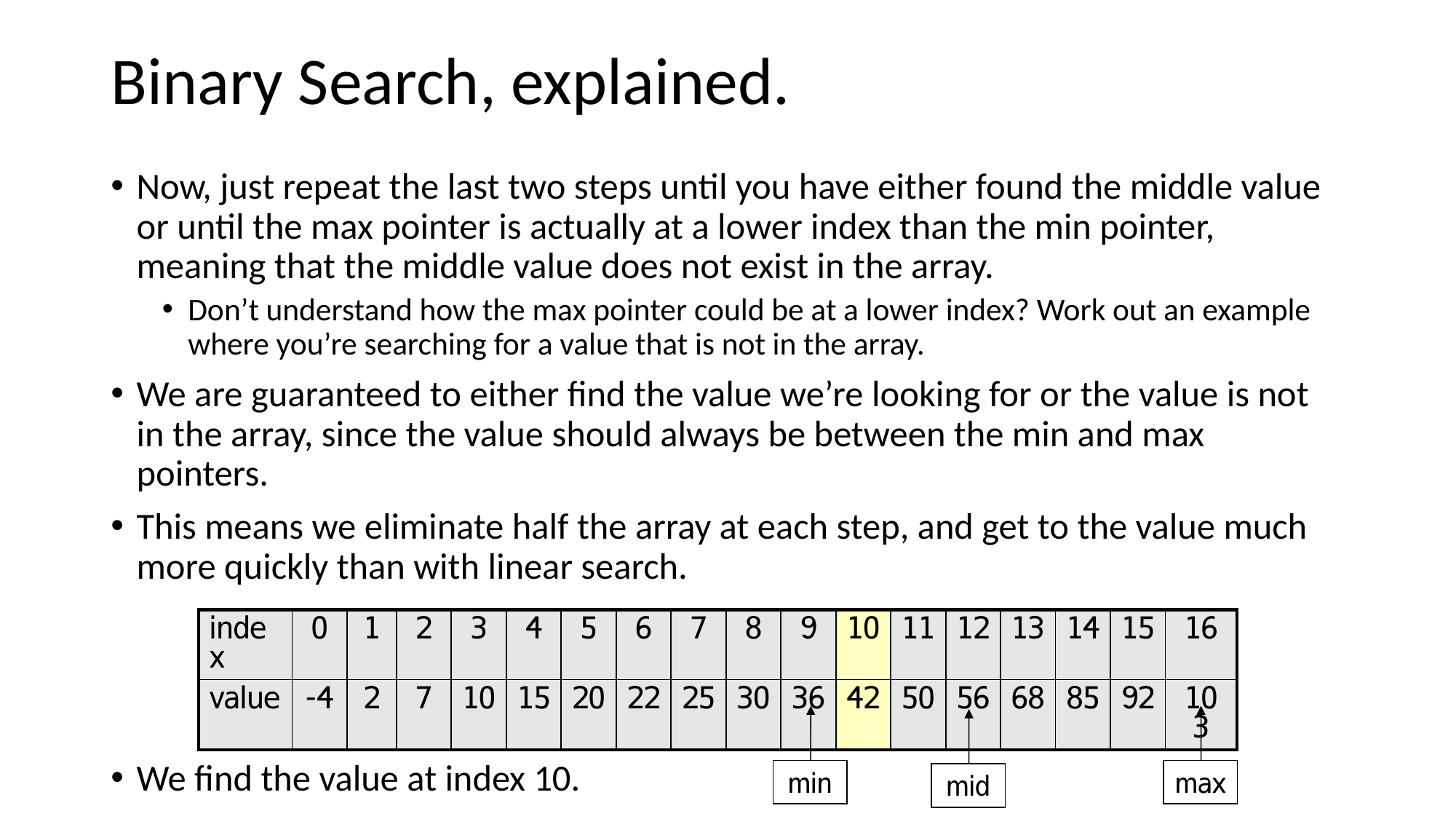

# Binary Search, explained.
Now, just repeat the last two steps until you have either found the middle value or until the max pointer is actually at a lower index than the min pointer, meaning that the middle value does not exist in the array.
Don’t understand how the max pointer could be at a lower index? Work out an example where you’re searching for a value that is not in the array.
We are guaranteed to either find the value we’re looking for or the value is not in the array, since the value should always be between the min and max pointers.
This means we eliminate half the array at each step, and get to the value much more quickly than with linear search.

We find the value at index 10.

| index | 0 | 1 | 2 | 3 | 4 | 5 | 6 | 7 | 8 | 9 | 10 | 11 | 12 | 13 | 14 | 15 | 16 |
| --- | --- | --- | --- | --- | --- | --- | --- | --- | --- | --- | --- | --- | --- | --- | --- | --- | --- |
| value | -4 | 2 | 7 | 10 | 15 | 20 | 22 | 25 | 30 | 36 | 42 | 50 | 56 | 68 | 85 | 92 | 103 |

min

max

mid